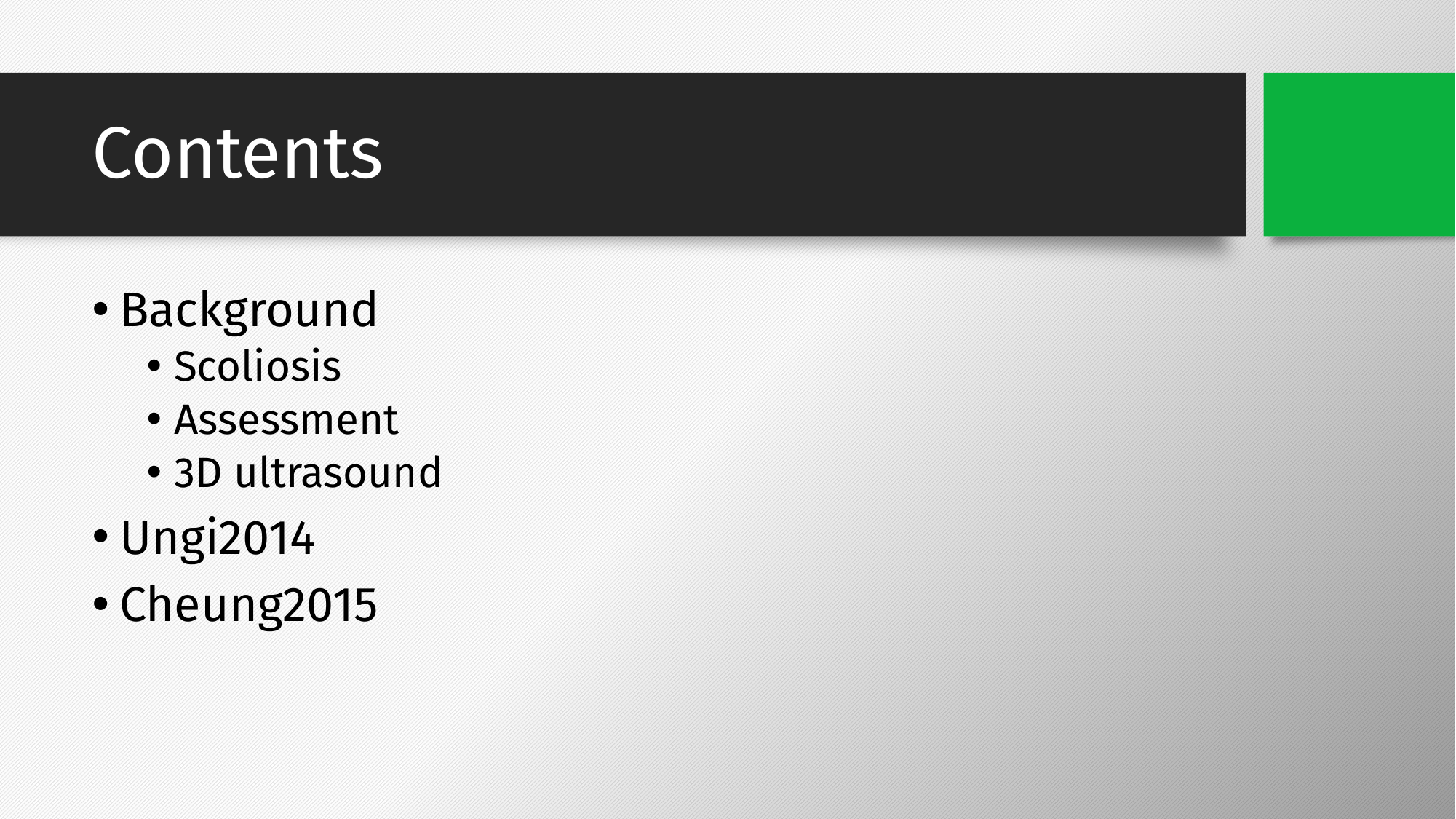

# Contents
Background
Scoliosis
Assessment
3D ultrasound
Ungi2014
Cheung2015